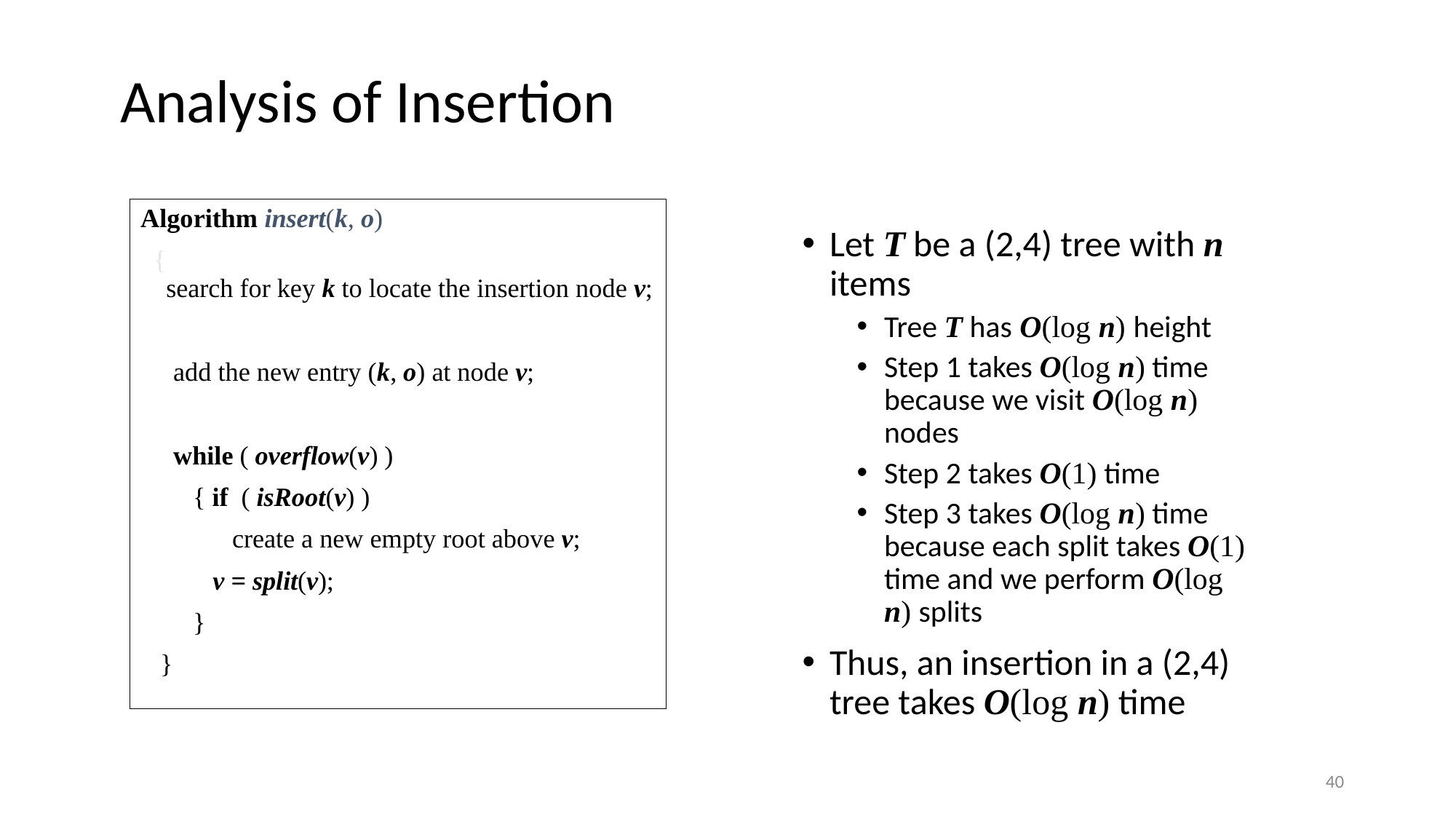

# Analysis of Insertion
Algorithm insert(k, o)
  {
search for key k to locate the insertion node v;

     add the new entry (k, o) at node v;

     while ( overflow(v) )
        { if  ( isRoot(v) )
              create a new empty root above v;
           v = split(v);
        }
   }
Let T be a (2,4) tree with n items
Tree T has O(log n) height
Step 1 takes O(log n) time because we visit O(log n) nodes
Step 2 takes O(1) time
Step 3 takes O(log n) time because each split takes O(1) time and we perform O(log n) splits
Thus, an insertion in a (2,4) tree takes O(log n) time
40